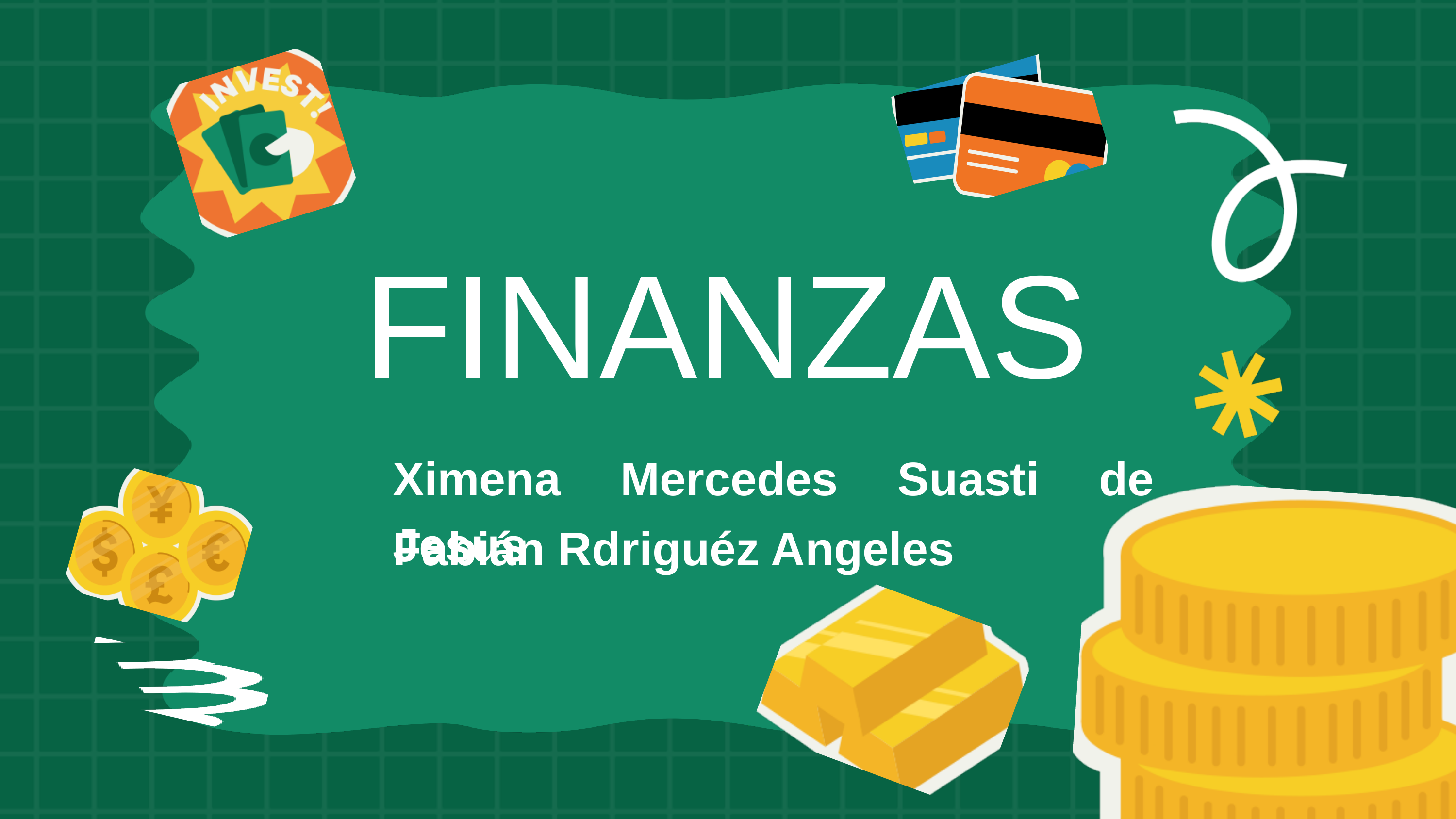

FINANZAS

Ximena Mercedes Suasti de Jesus

Fabián Rdriguéz Angeles